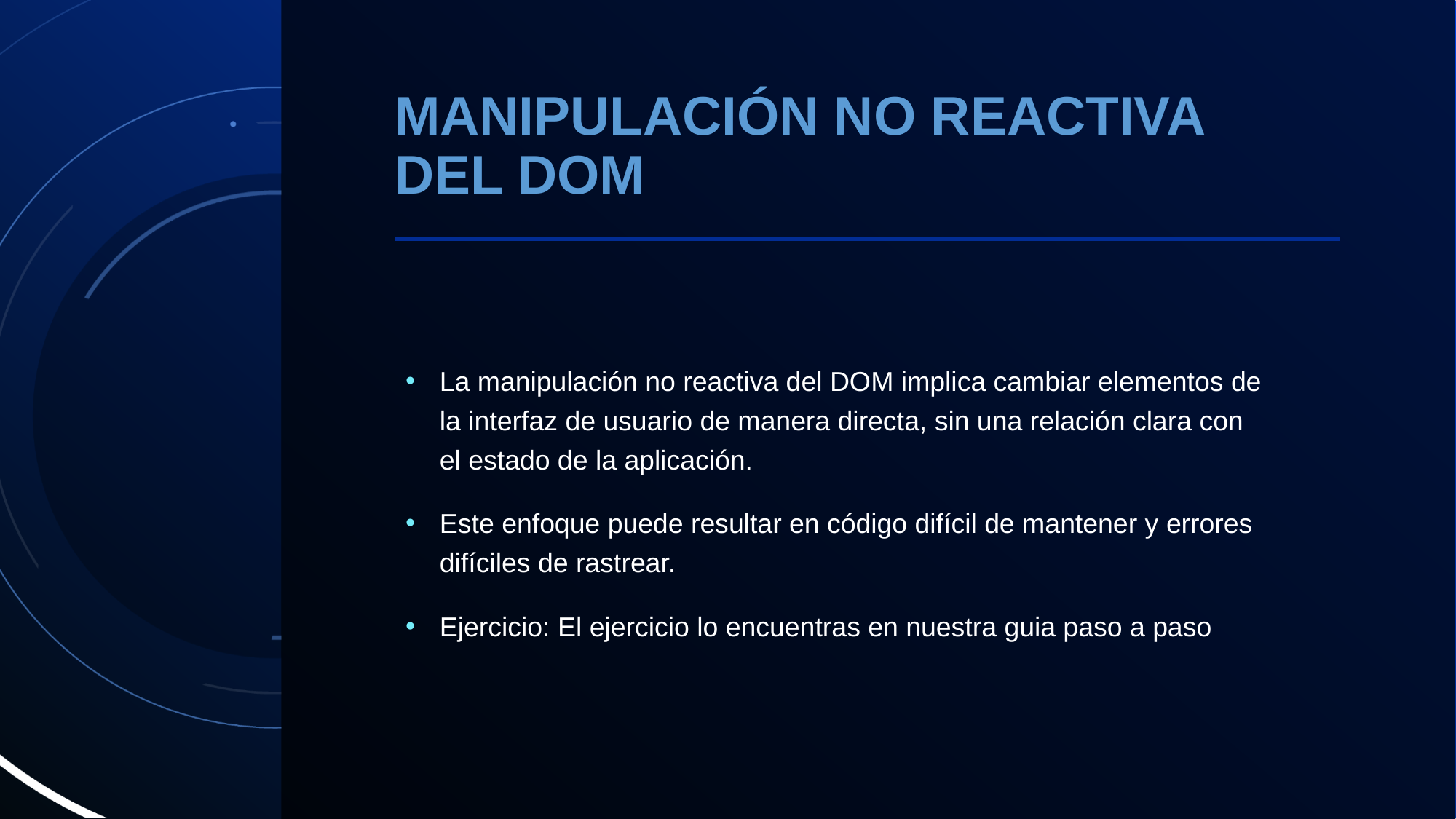

# Manipulación No Reactiva del DOM

La manipulación no reactiva del DOM implica cambiar elementos de la interfaz de usuario de manera directa, sin una relación clara con el estado de la aplicación.
Este enfoque puede resultar en código difícil de mantener y errores difíciles de rastrear.
Ejercicio: El ejercicio lo encuentras en nuestra guia paso a paso